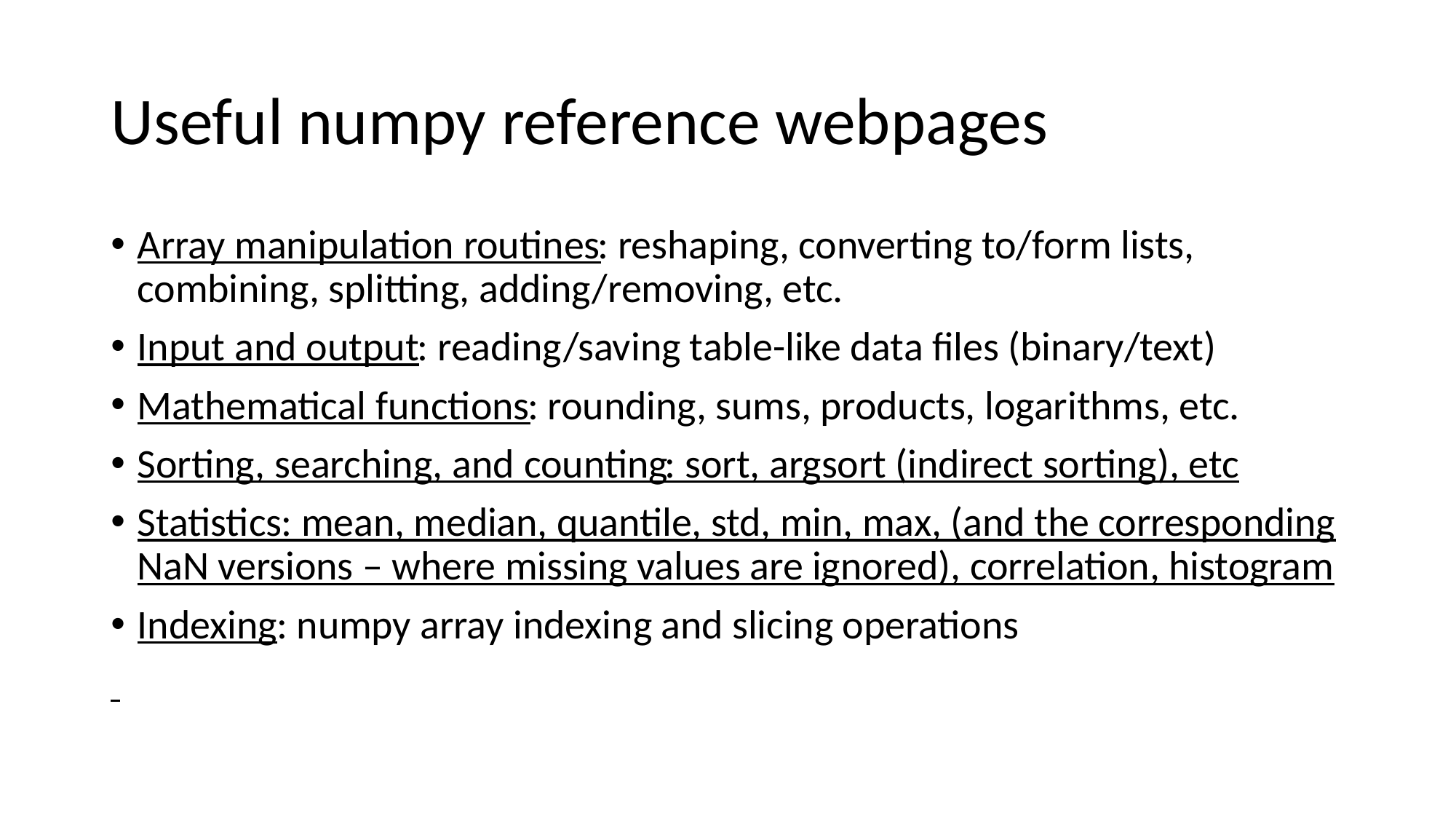

# Useful numpy reference webpages
Array manipulation routines: reshaping, converting to/form lists, combining, splitting, adding/removing, etc.
Input and output: reading/saving table-like data files (binary/text)
Mathematical functions: rounding, sums, products, logarithms, etc.
Sorting, searching, and counting: sort, argsort (indirect sorting), etc
Statistics: mean, median, quantile, std, min, max, (and the corresponding NaN versions – where missing values are ignored), correlation, histogram
Indexing: numpy array indexing and slicing operations